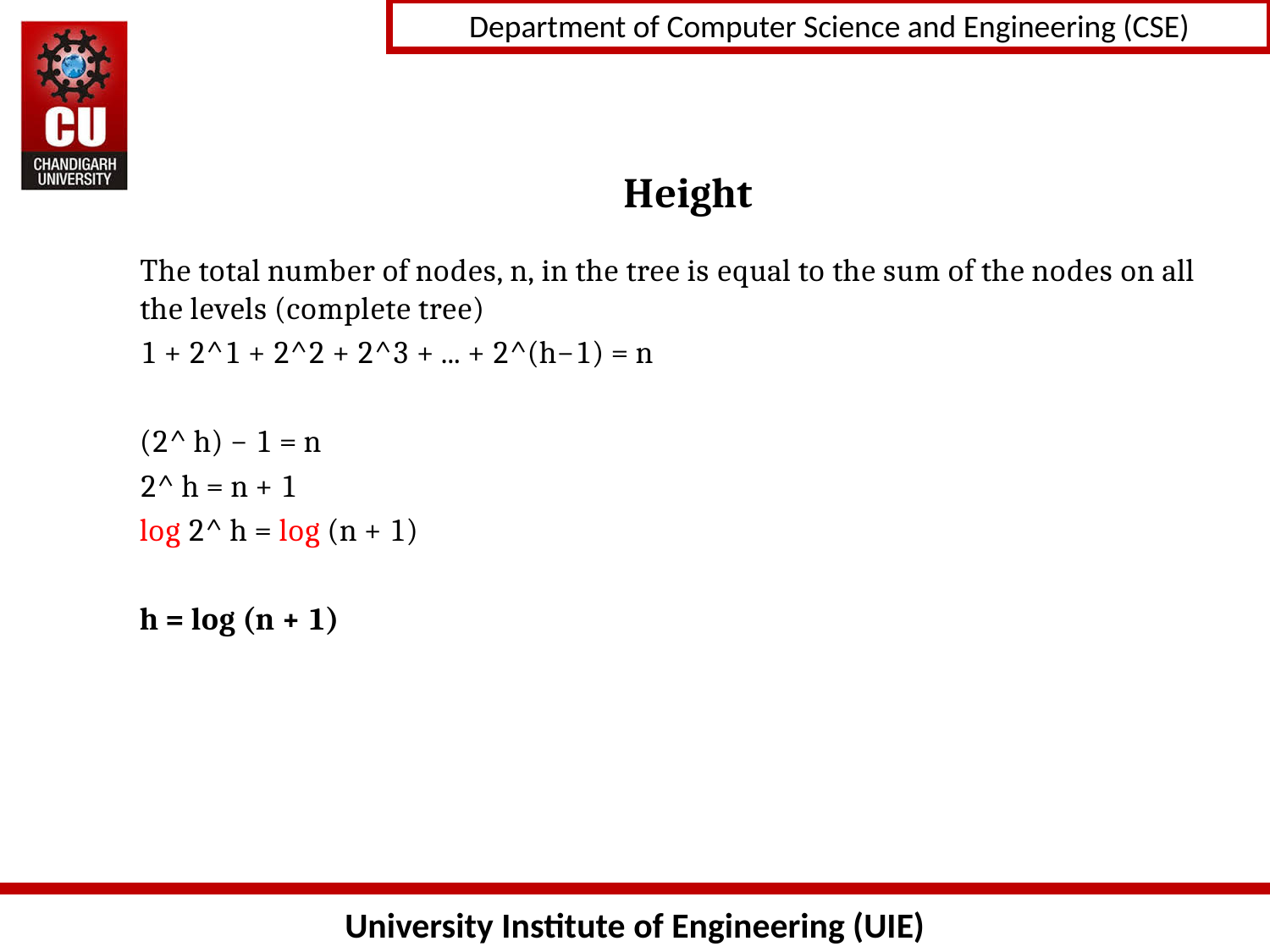

# Height
The total number of nodes, n, in the tree is equal to the sum of the nodes on all the levels (complete tree)
1 + 2^1 + 2^2 + 2^3 + ... + 2^(h−1) = n

(2^ h) − 1 = n
2^ h = n + 1
log 2^ h = log (n + 1)

h = log (n + 1)